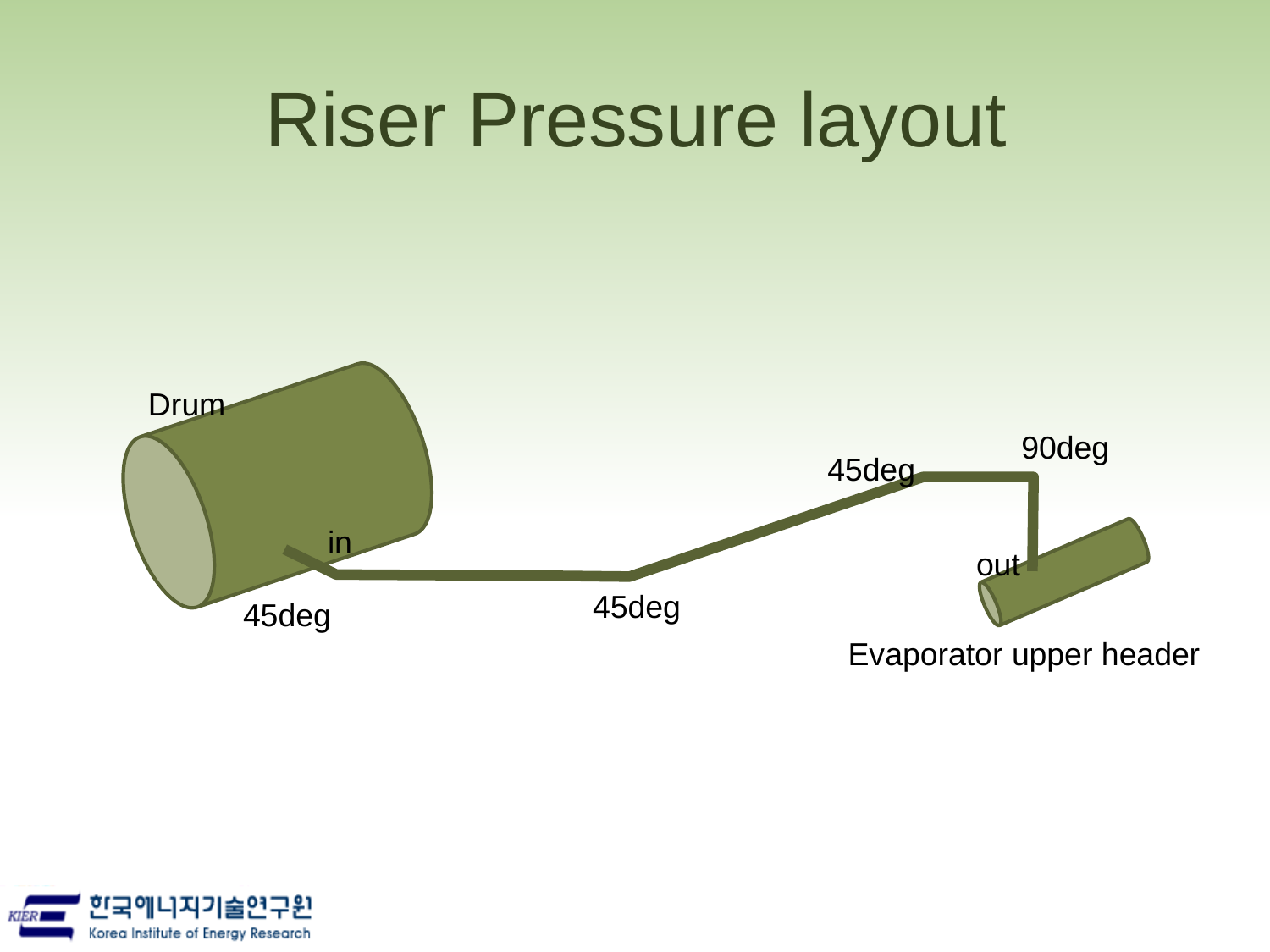

# Riser Pressure layout

Drum
90deg
45deg

in
out
45deg
45deg
Evaporator upper header